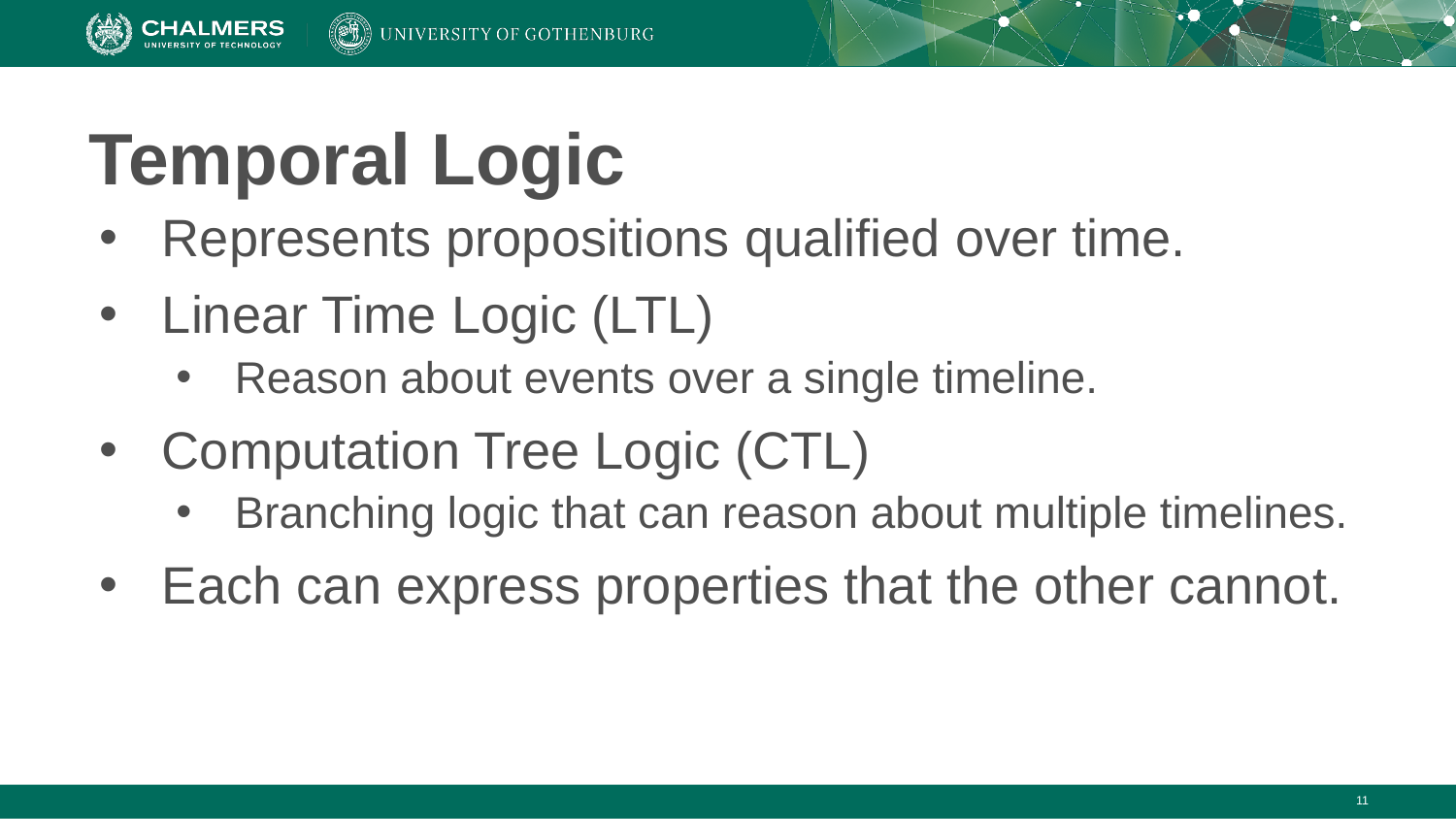

# Temporal Logic
Represents propositions qualified over time.
Linear Time Logic (LTL)
Reason about events over a single timeline.
Computation Tree Logic (CTL)
Branching logic that can reason about multiple timelines.
Each can express properties that the other cannot.
11